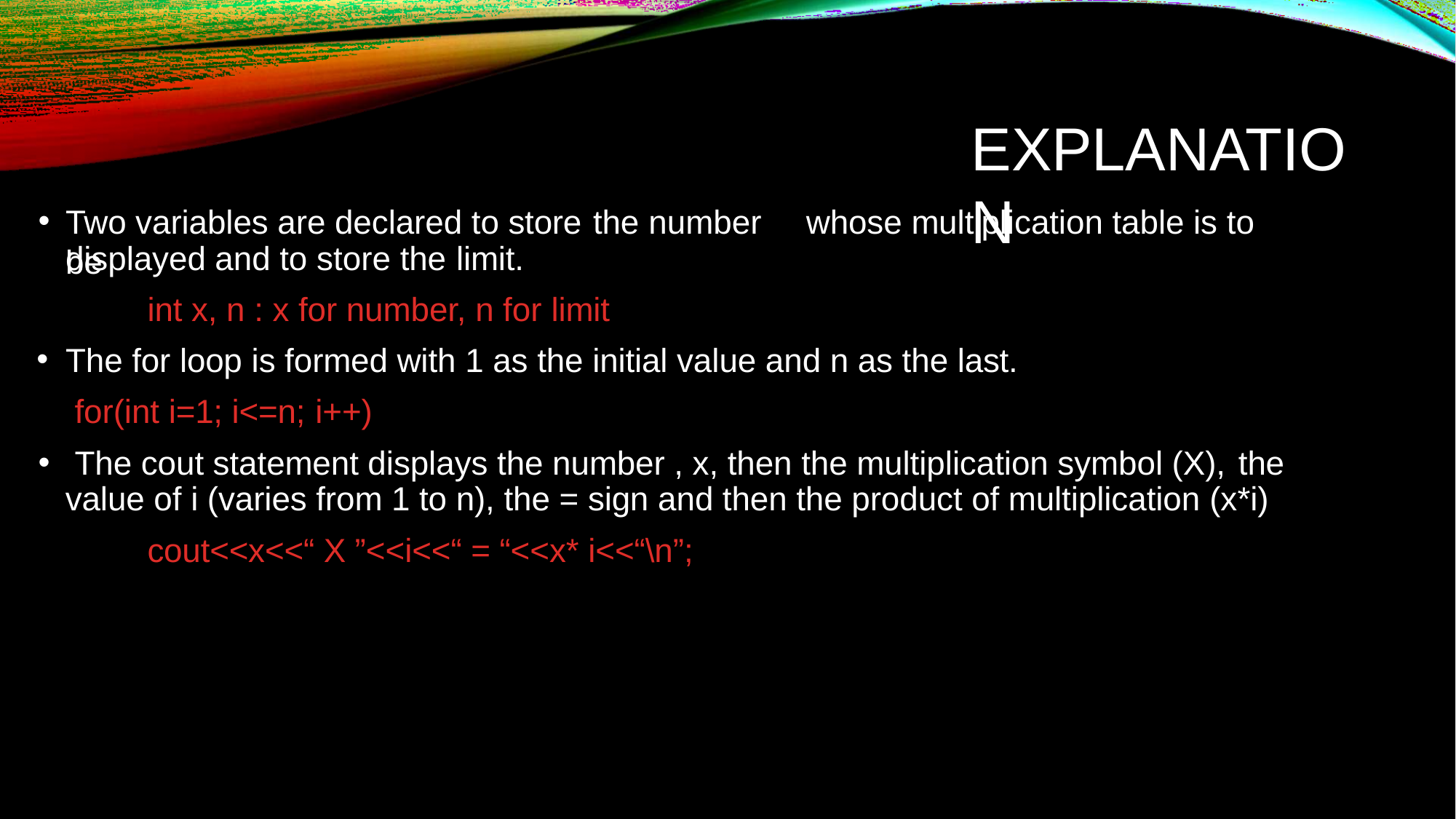

# EXPLANATION
Two variables are declared to store the number	whose multiplication table is to be
displayed and to store the limit.
int x, n : x for number, n for limit
The for loop is formed with 1 as the initial value and n as the last.  for(int i=1; i<=n; i++)
The cout statement displays the number , x, then the multiplication symbol (X), the
value of i (varies from 1 to n), the = sign and then the product of multiplication (x*i)  cout<<x<<“ X ”<<i<<“ = “<<x* i<<“\n”;